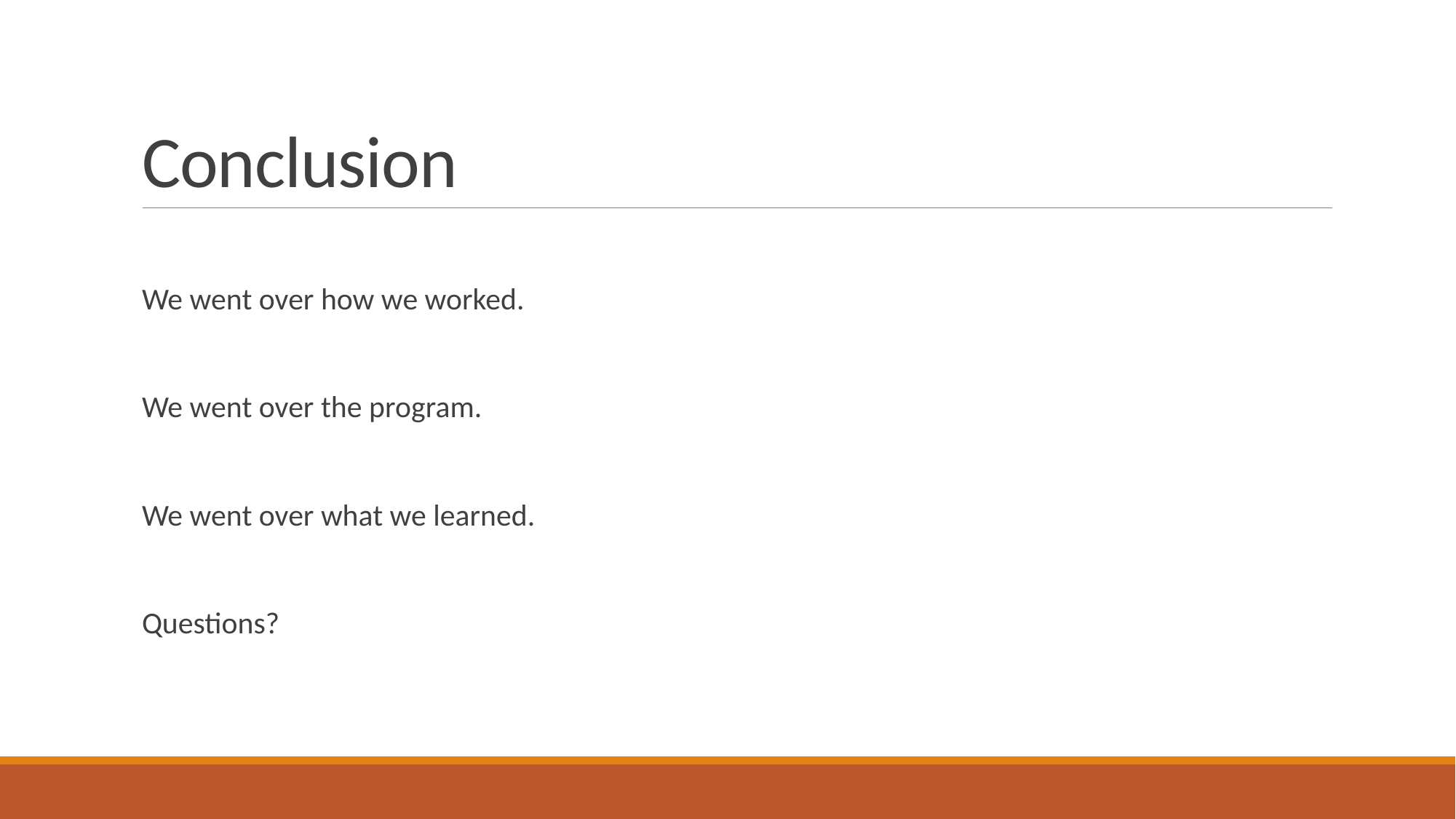

# Conclusion

We went over how we worked.

We went over the program.

We went over what we learned.

Questions?